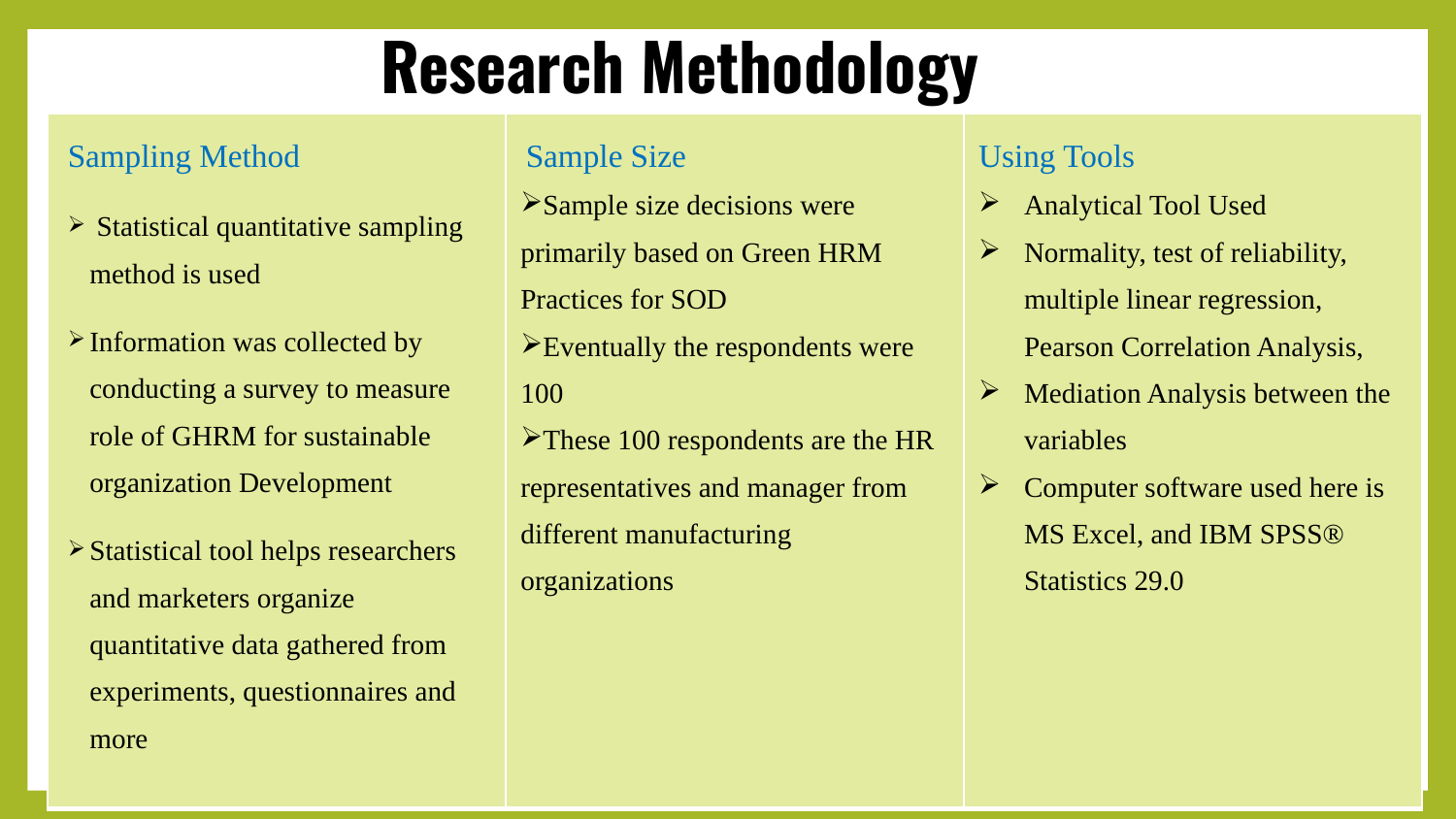

# Research Methodology
| Sampling Method Statistical quantitative sampling method is used Information was collected by conducting a survey to measure role of GHRM for sustainable organization Development Statistical tool helps researchers and marketers organize quantitative data gathered from experiments, questionnaires and more | Sample Size Sample size decisions were primarily based on Green HRM Practices for SOD Eventually the respondents were 100 These 100 respondents are the HR representatives and manager from different manufacturing organizations | Using Tools Analytical Tool Used Normality, test of reliability, multiple linear regression, Pearson Correlation Analysis, Mediation Analysis between the variables Computer software used here is MS Excel, and IBM SPSS® Statistics 29.0 |
| --- | --- | --- |